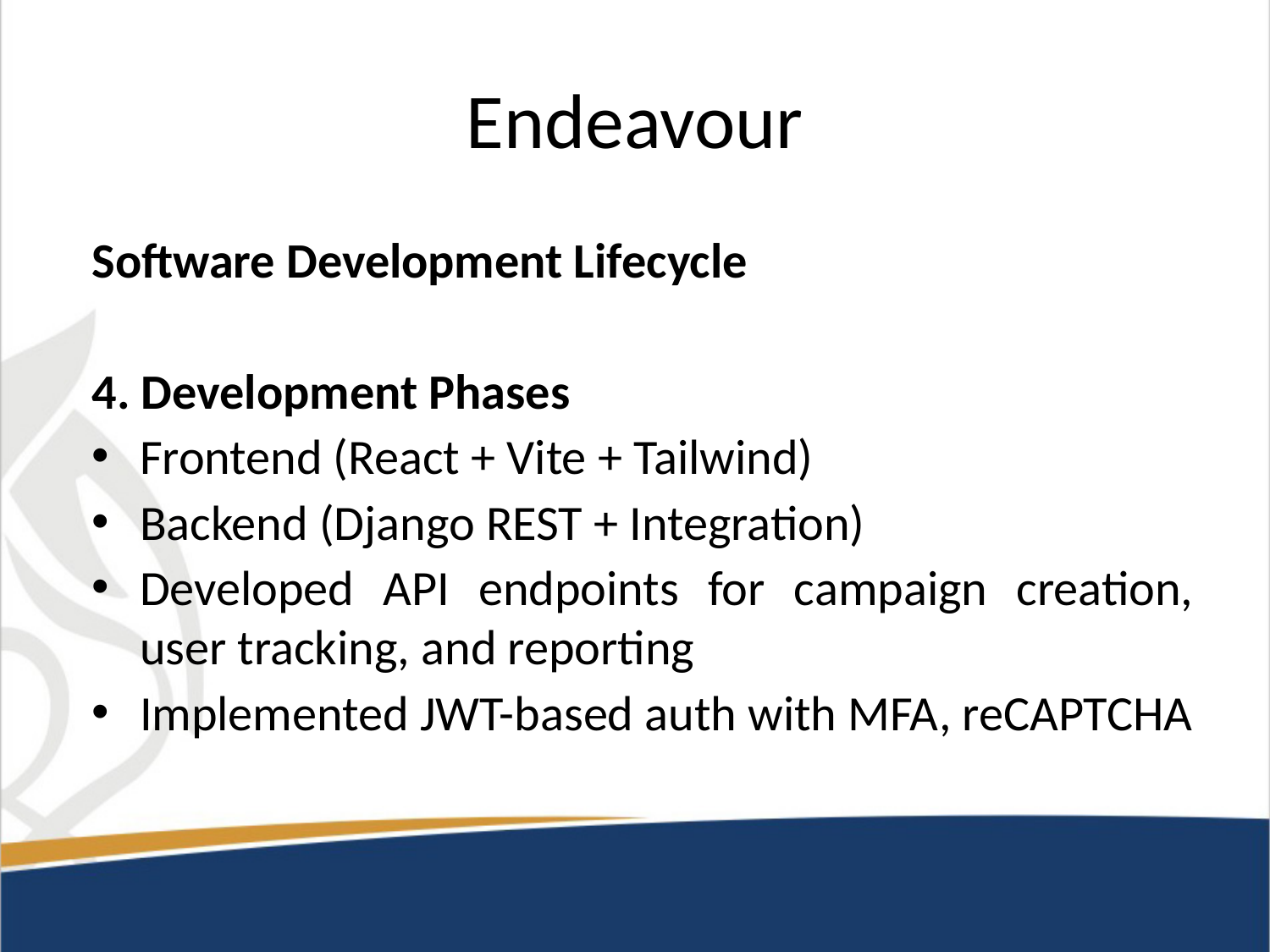

# Endeavour
Software Development Lifecycle

4. Development Phases
Frontend (React + Vite + Tailwind)
Backend (Django REST + Integration)
Developed API endpoints for campaign creation, user tracking, and reporting
Implemented JWT-based auth with MFA, reCAPTCHA